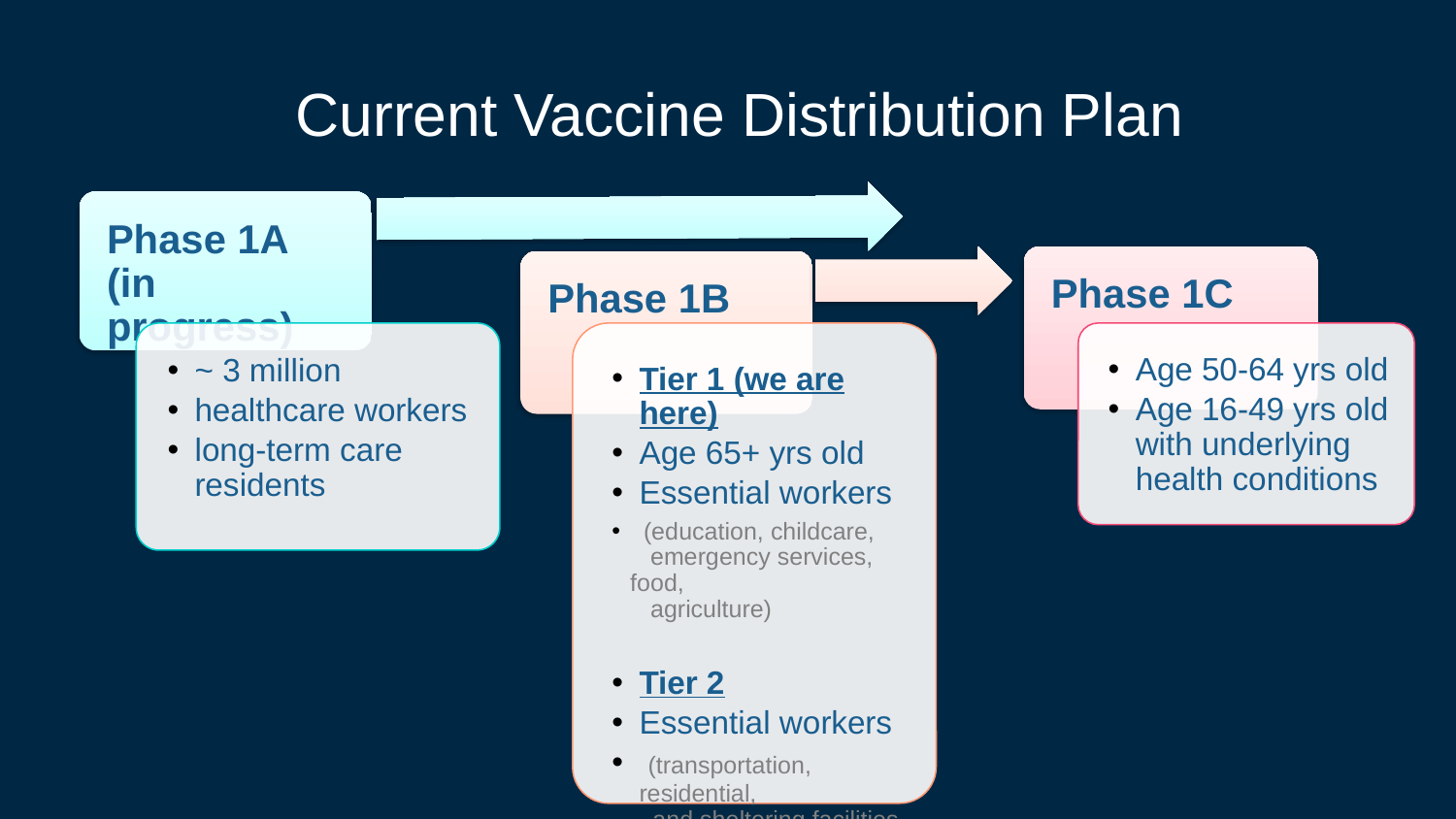

Current Vaccine Distribution Plan
Phase 1A
(in progress)
~ 3 million
healthcare workers
long-term care residents

Phase 1B
Tier 1 (we are here)
Age 65+ yrs old
Essential workers

  (education, childcare,
   emergency services, food,
   agriculture)

Tier 2
Essential workers
 (transportation, residential,
  and sheltering facilities,
  services, critical manufacturing)

Phase 1C
Age 50-64 yrs old
Age 16-49 yrs old with underlying health conditions